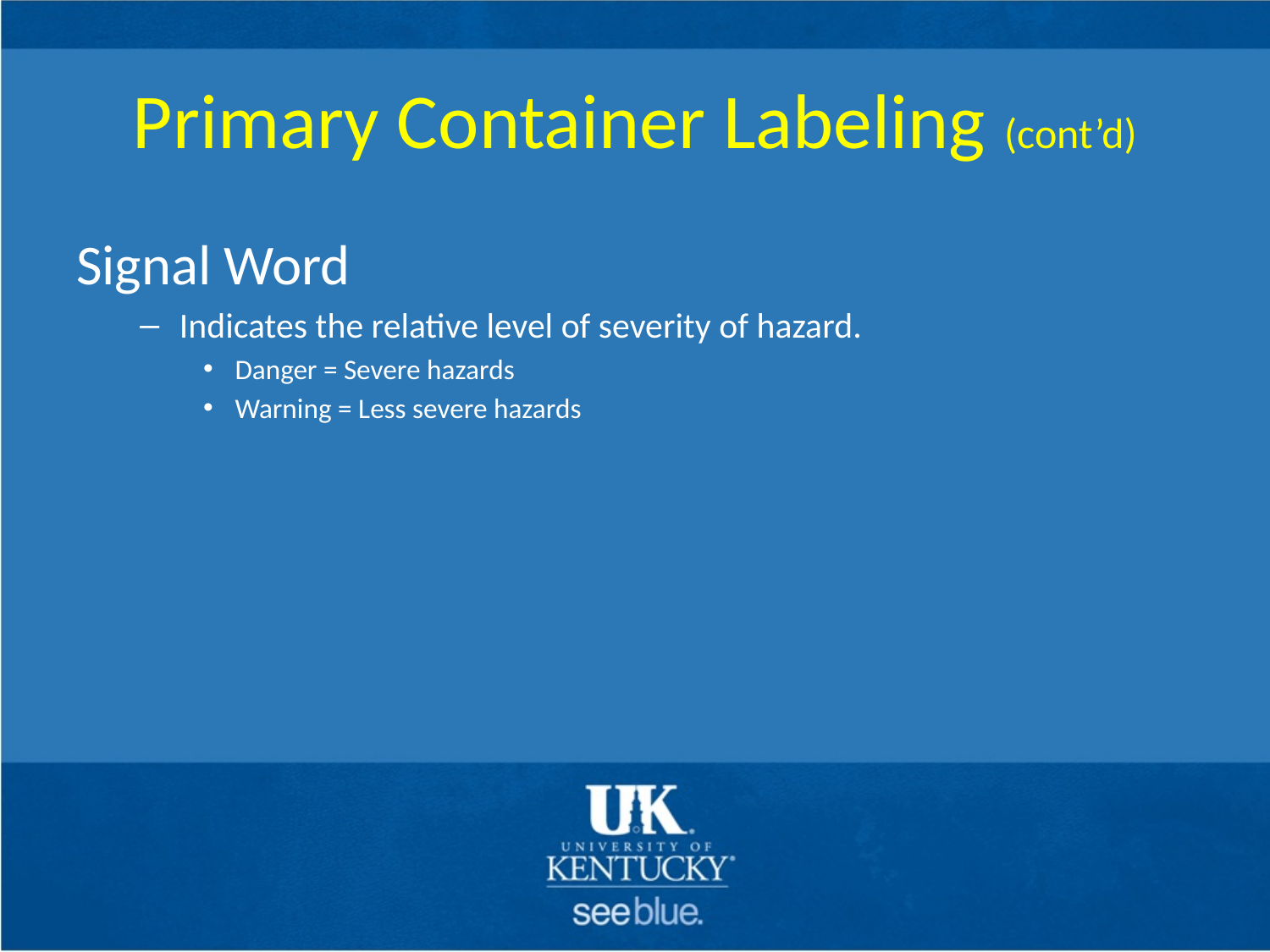

# Primary Container Labeling (cont’d)
Signal Word
Indicates the relative level of severity of hazard.
Danger = Severe hazards
Warning = Less severe hazards